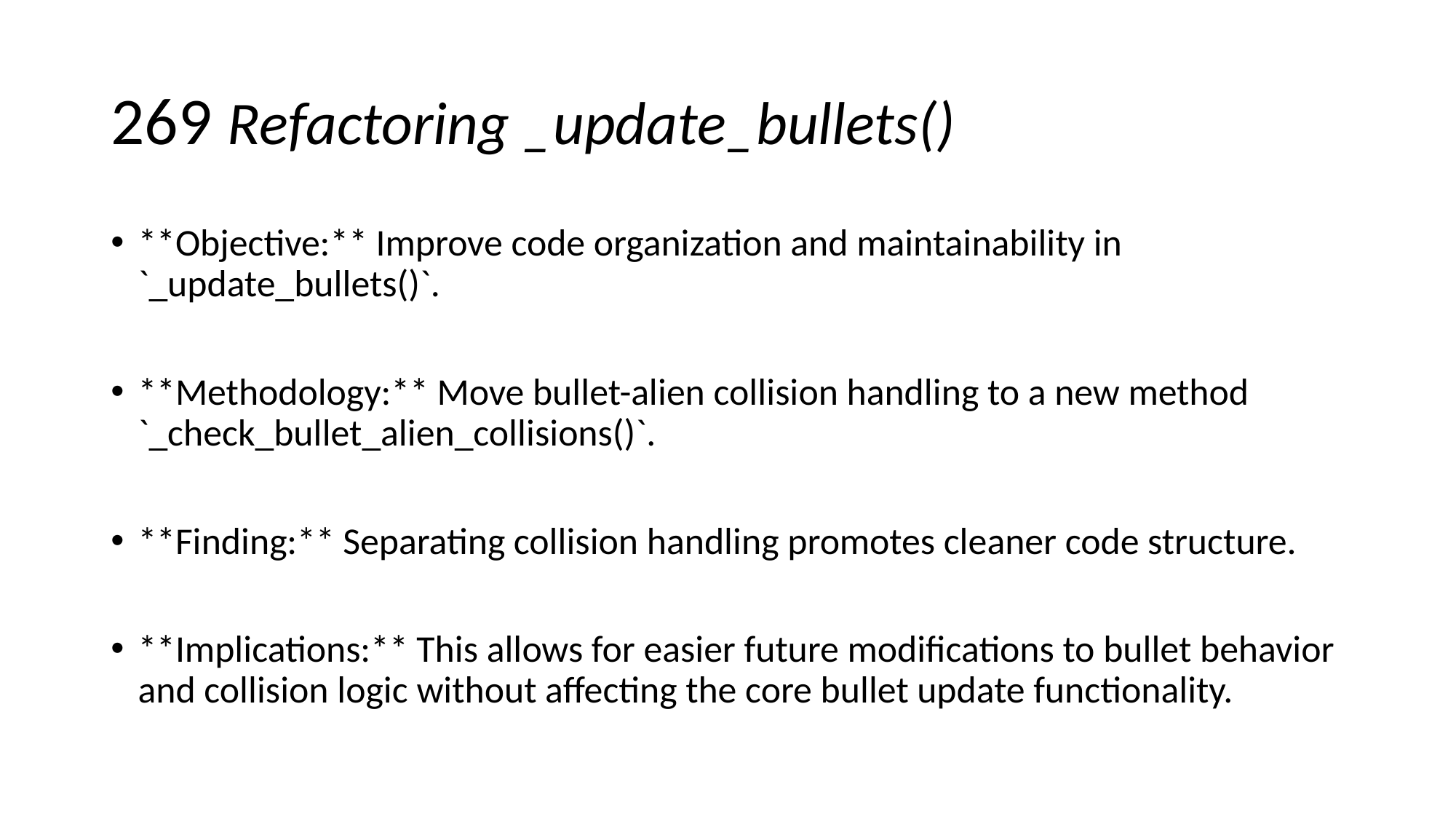

# 269 Refactoring _update_bullets()
**Objective:** Improve code organization and maintainability in `_update_bullets()`.

**Methodology:** Move bullet-alien collision handling to a new method `_check_bullet_alien_collisions()`.

**Finding:** Separating collision handling promotes cleaner code structure.

**Implications:** This allows for easier future modifications to bullet behavior and collision logic without affecting the core bullet update functionality.